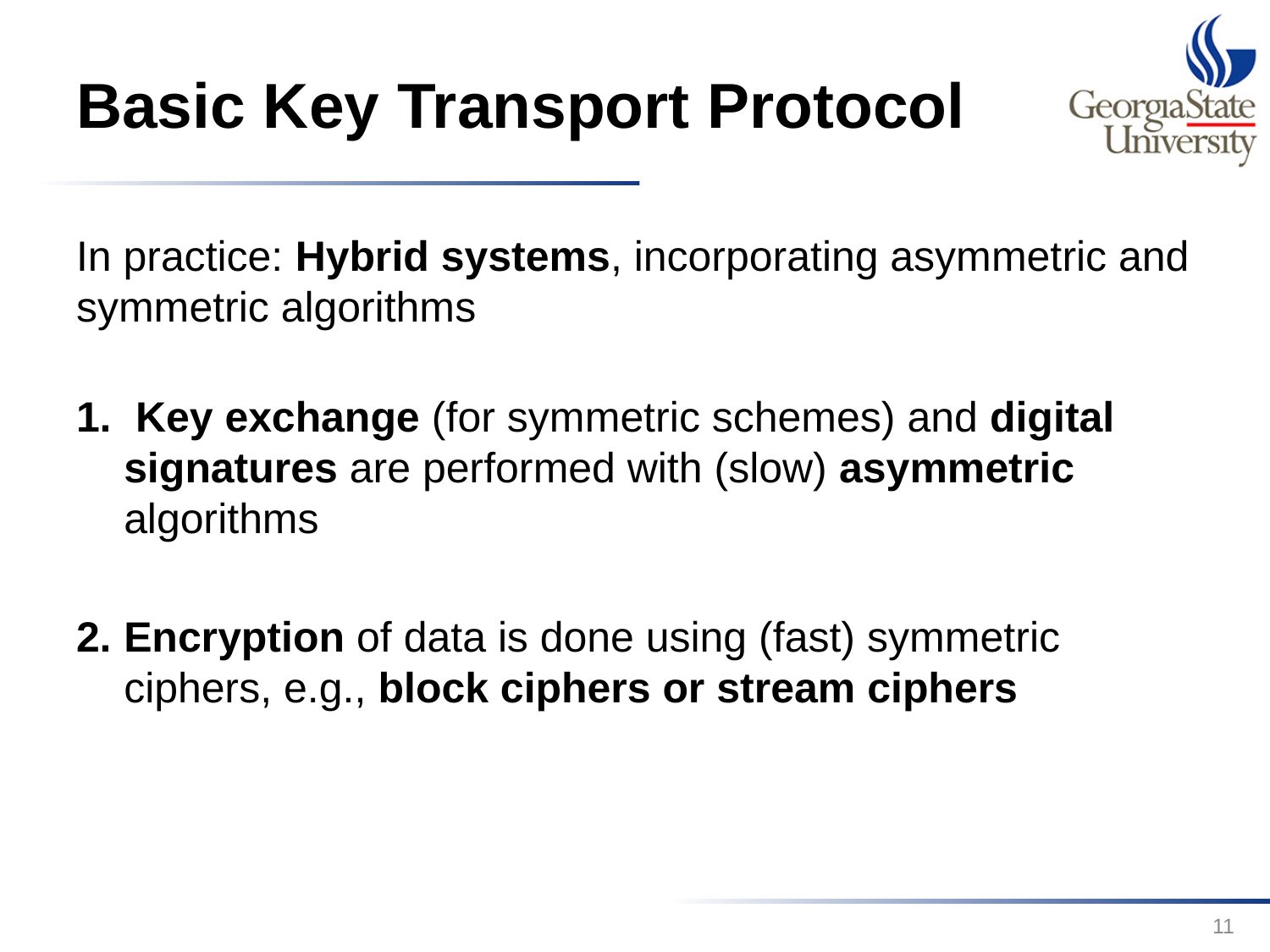

# Basic Key Transport Protocol
In practice: Hybrid systems, incorporating asymmetric and symmetric algorithms
 Key exchange (for symmetric schemes) and digital signatures are performed with (slow) asymmetric algorithms

Encryption of data is done using (fast) symmetric ciphers, e.g., block ciphers or stream ciphers

11